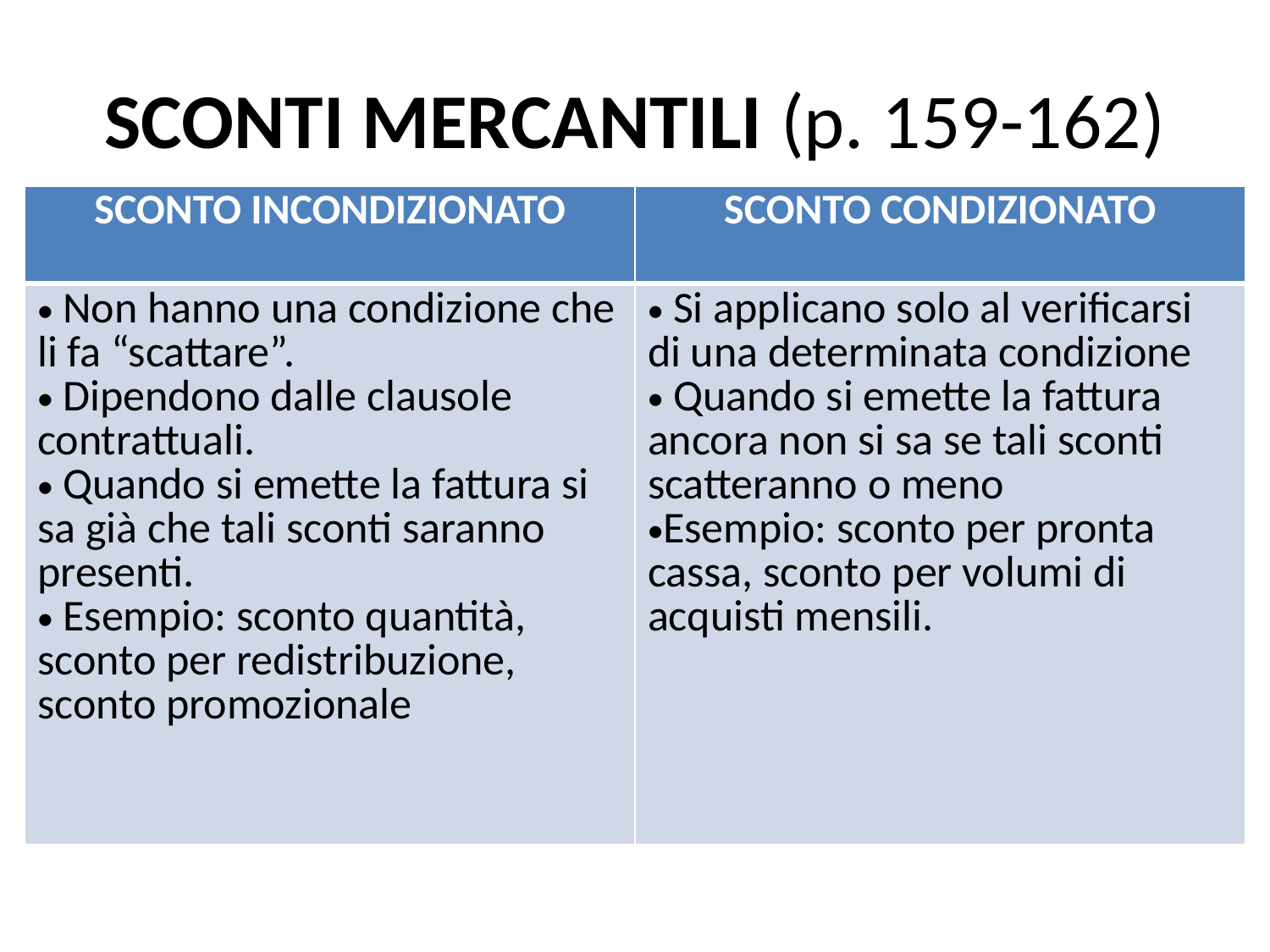

# SCONTI MERCANTILI (p. 159-162)
| SCONTO INCONDIZIONATO | SCONTO CONDIZIONATO |
| --- | --- |
| Non hanno una condizione che li fa “scattare”. Dipendono dalle clausole contrattuali. Quando si emette la fattura si sa già che tali sconti saranno presenti. Esempio: sconto quantità, sconto per redistribuzione, sconto promozionale | Si applicano solo al verificarsi di una determinata condizione Quando si emette la fattura ancora non si sa se tali sconti scatteranno o meno Esempio: sconto per pronta cassa, sconto per volumi di acquisti mensili. |